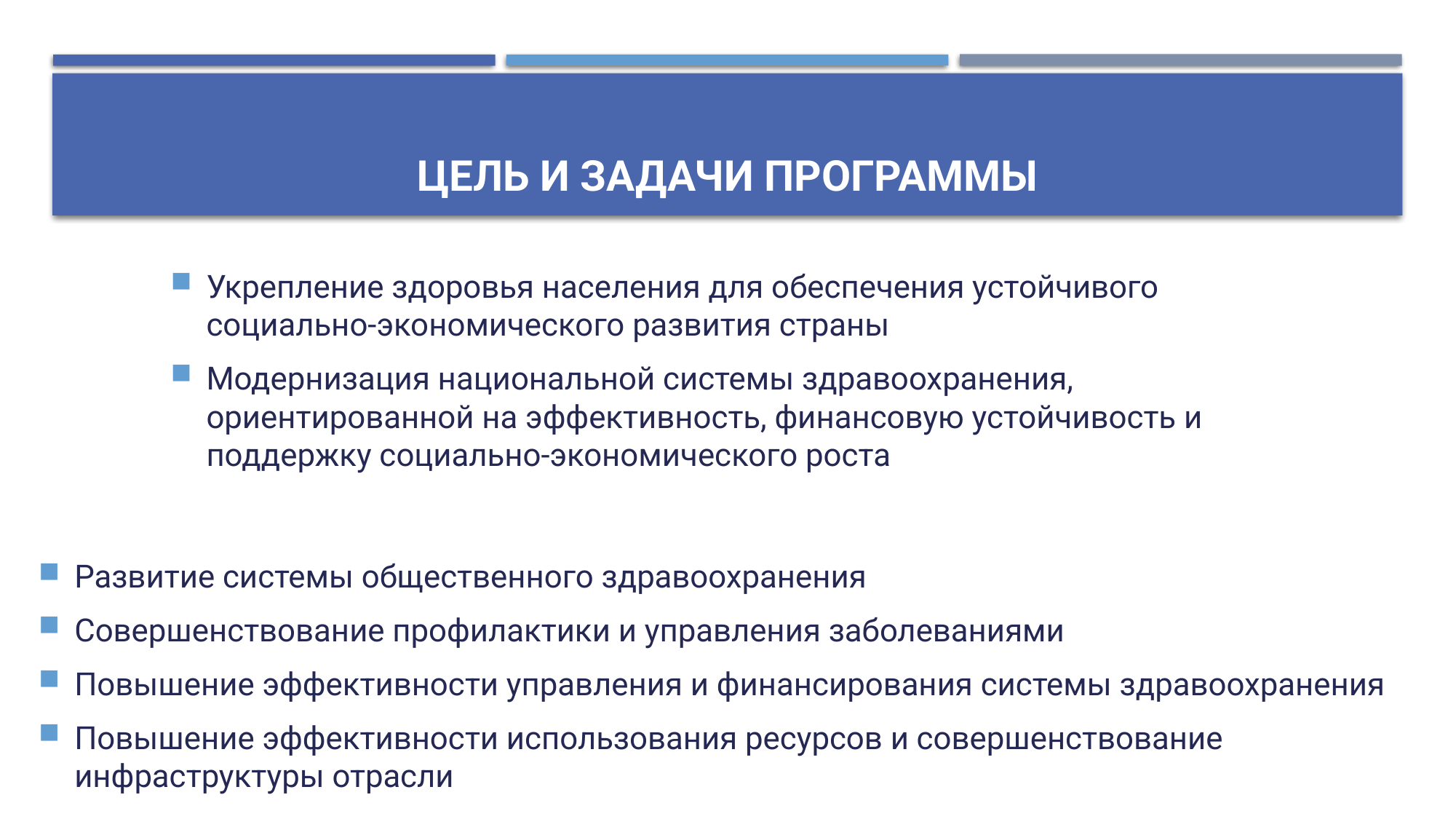

# Цель и Задачи программы
Укрепление здоровья населения для обеспечения устойчивого социально-экономического развития страны
Модернизация национальной системы здравоохранения, ориентированной на эффективность, финансовую устойчивость и поддержку социально-экономического роста
Развитие системы общественного здравоохранения
Совершенствование профилактики и управления заболеваниями
Повышение эффективности управления и финансирования системы здравоохранения
Повышение эффективности использования ресурсов и совершенствование инфраструктуры отрасли